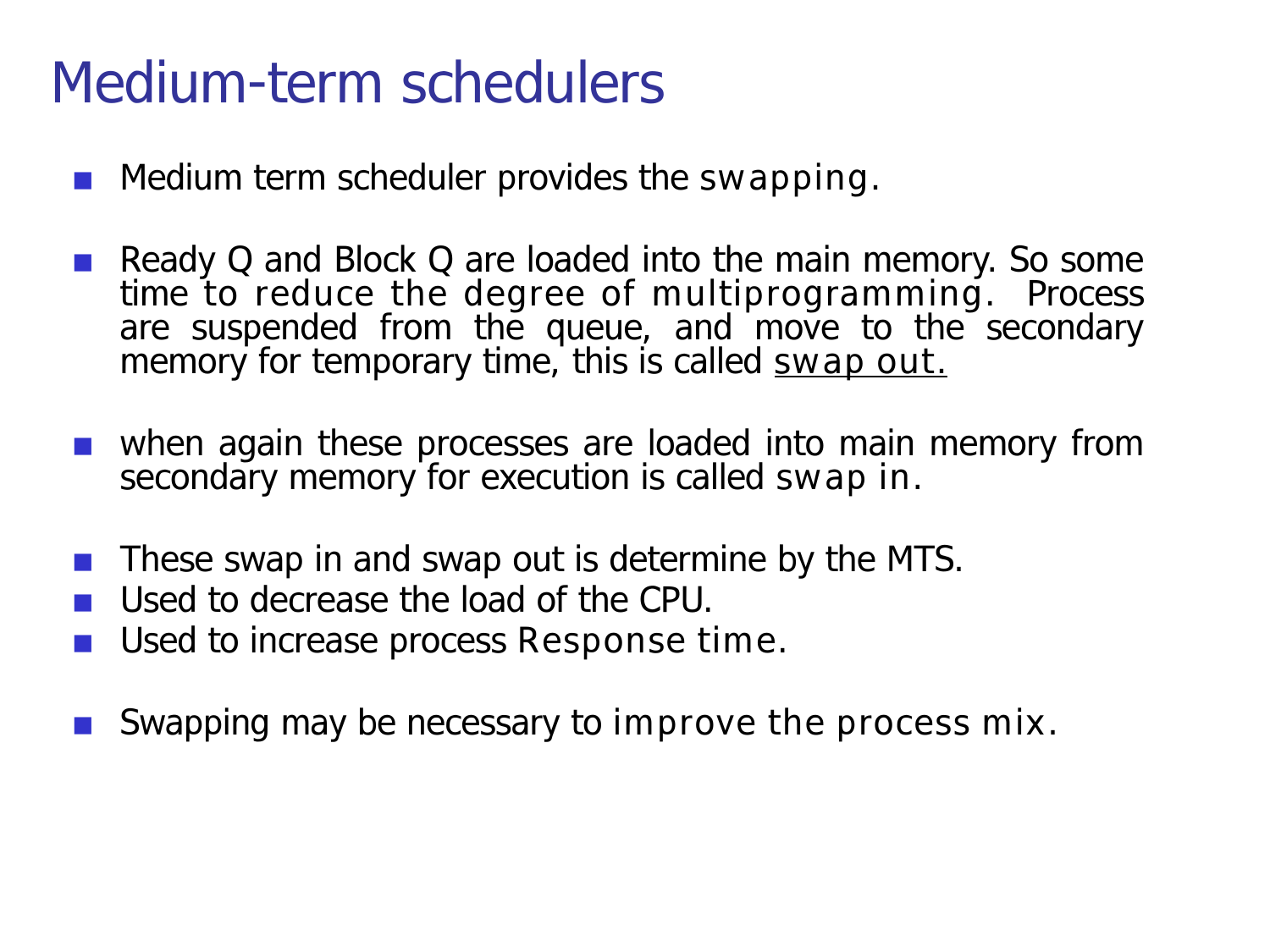

# Medium-term schedulers
Medium term scheduler provides the swapping.

Ready Q and Block Q are loaded into the main memory. So some time to reduce the degree of multiprogramming.  Process are suspended from the queue, and move to the secondary memory for temporary time, this is called swap out.

when again these processes are loaded into main memory from secondary memory for execution is called swap in.

These swap in and swap out is determine by the MTS.
Used to decrease the load of the CPU.
Used to increase process Response time.

Swapping may be necessary to improve the process mix.